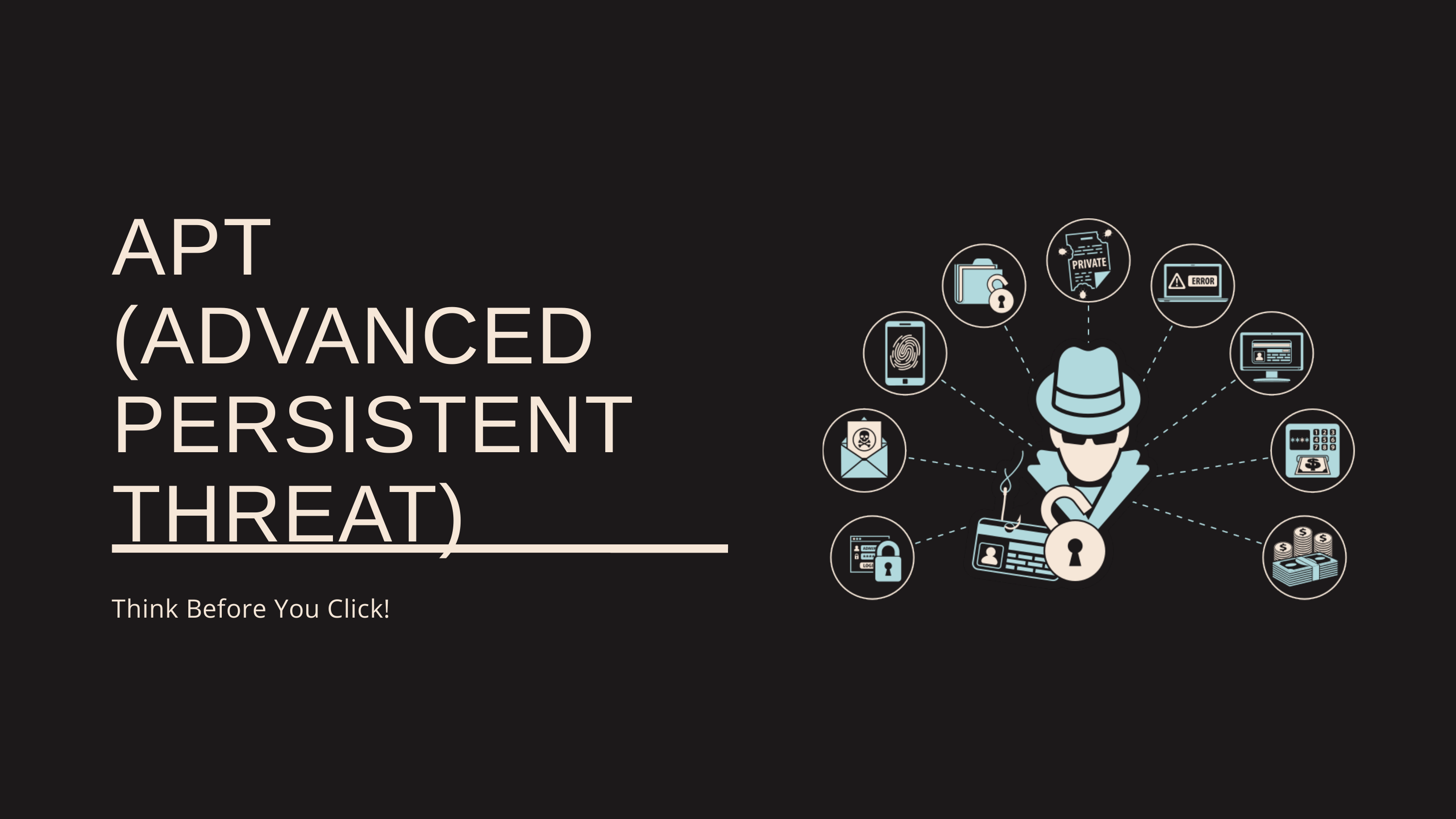

APT (ADVANCED PERSISTENT THREAT)

Think Before You Click!